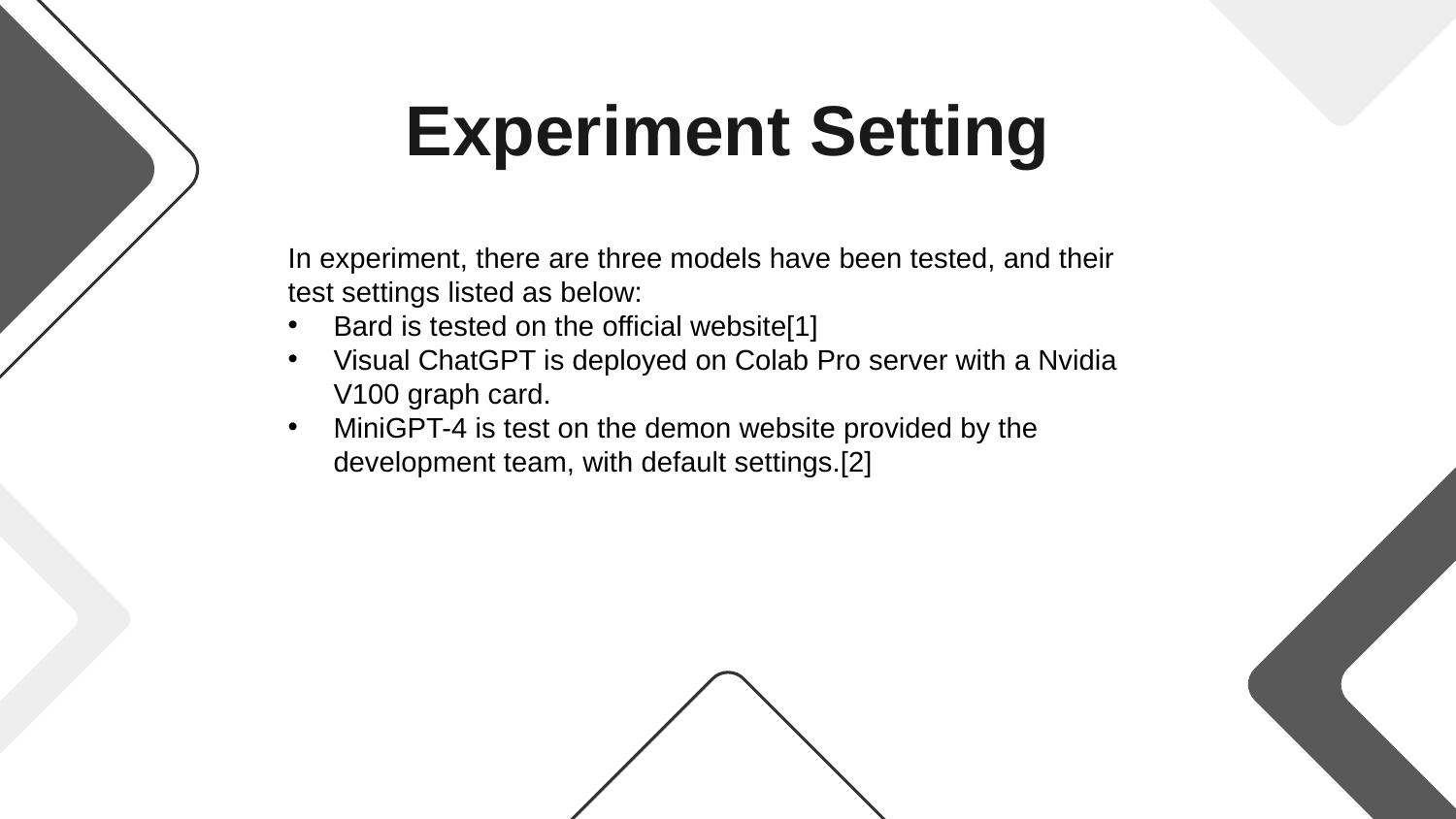

Experiment Setting
In experiment, there are three models have been tested, and their test settings listed as below:
Bard is tested on the official website[1]
Visual ChatGPT is deployed on Colab Pro server with a Nvidia V100 graph card.
MiniGPT-4 is test on the demon website provided by the development team, with default settings.[2]